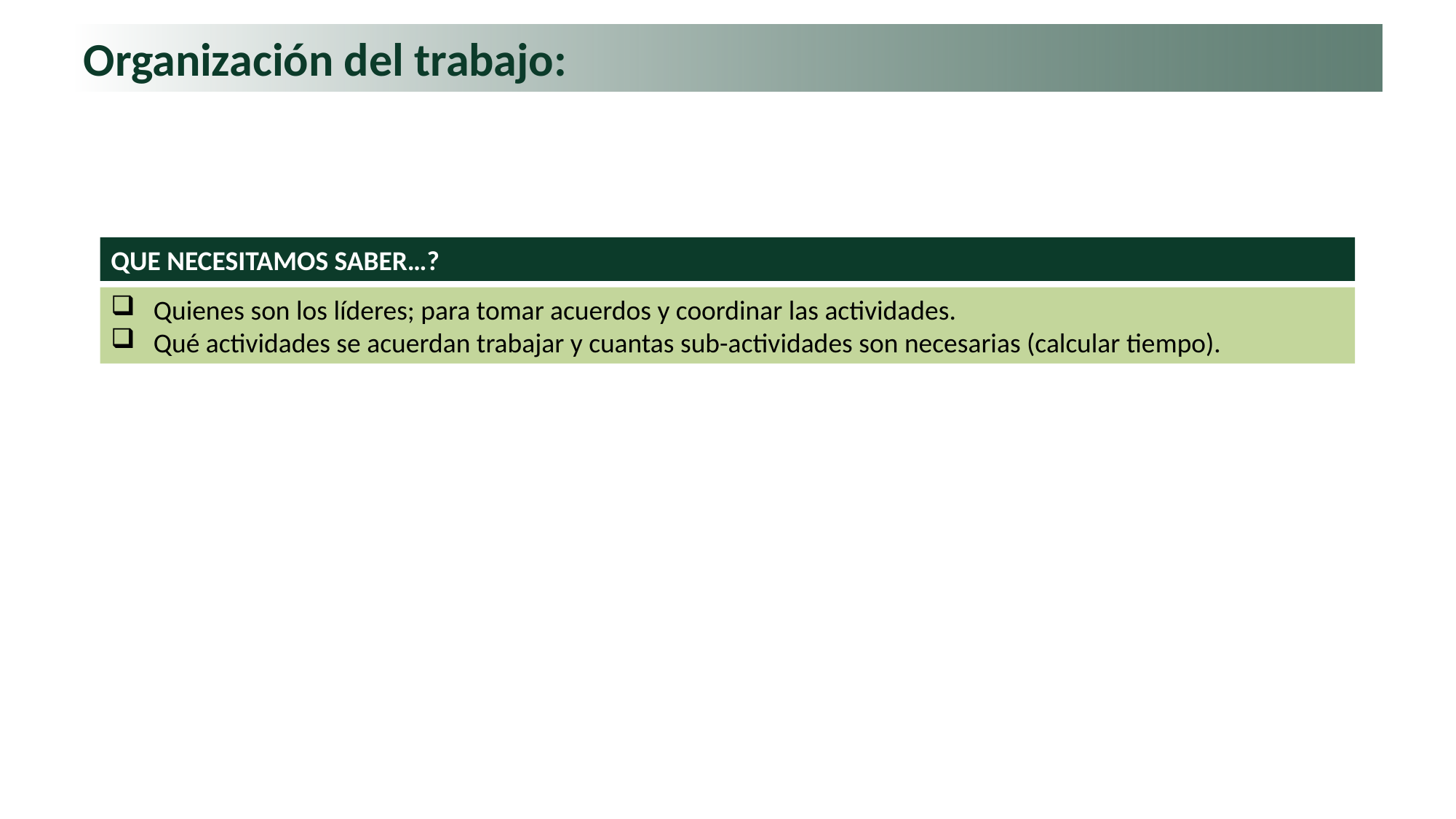

# Organización del trabajo:
QUE NECESITAMOS SABER…?
Quienes son los líderes; para tomar acuerdos y coordinar las actividades.
Qué actividades se acuerdan trabajar y cuantas sub-actividades son necesarias (calcular tiempo).